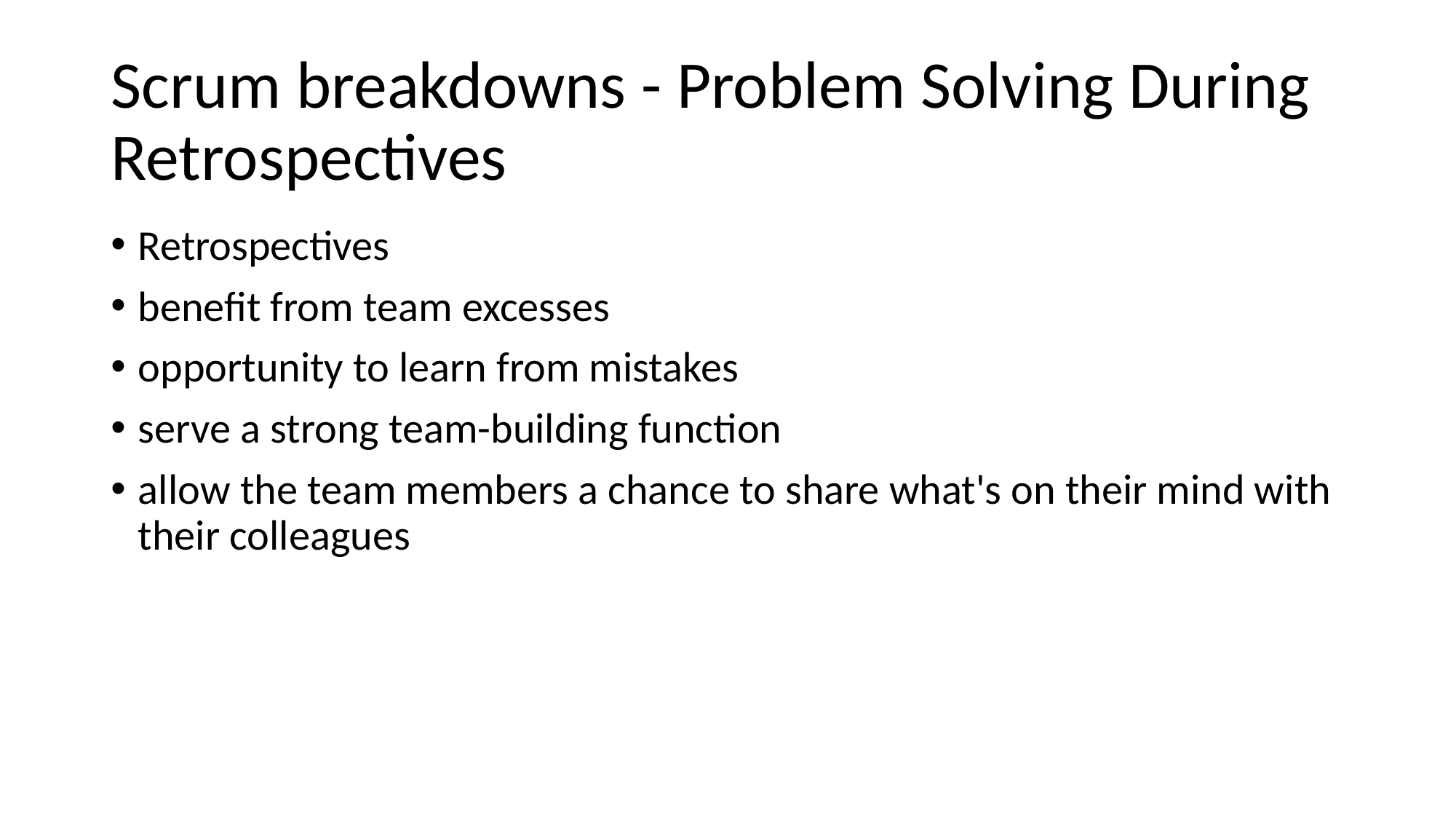

# Scrum breakdowns - Problem Solving During Retrospectives
Retrospectives
benefit from team excesses
opportunity to learn from mistakes
serve a strong team-building function
allow the team members a chance to share what's on their mind with their colleagues